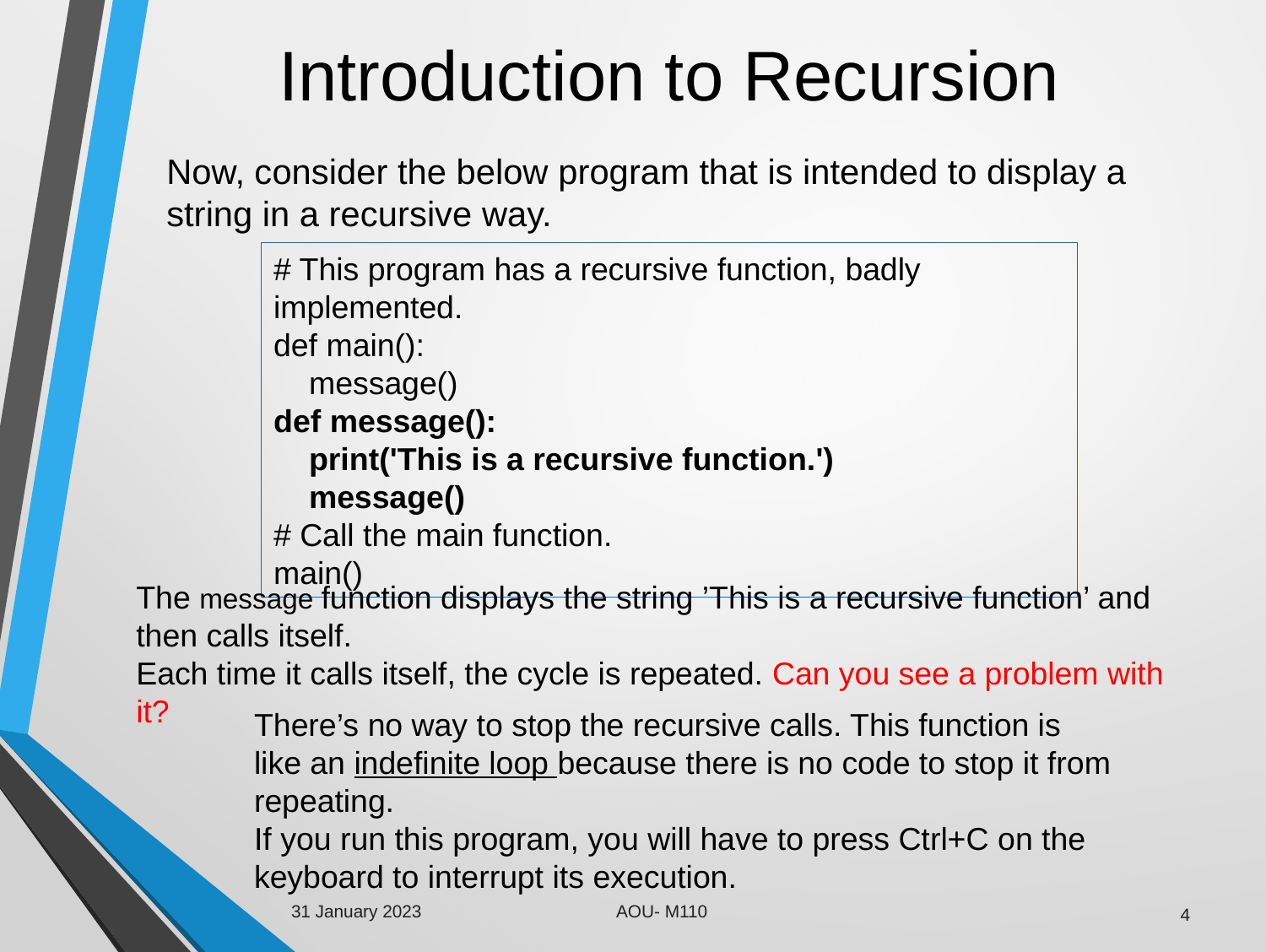

# Introduction to Recursion
Now, consider the below program that is intended to display a string in a recursive way.
# This program has a recursive function, badly implemented.
def main():
    message()
def message():
    print('This is a recursive function.')
    message()
# Call the main function.
main()
The message function displays the string ’This is a recursive function’ and then calls itself.
Each time it calls itself, the cycle is repeated. Can you see a problem with it?
There’s no way to stop the recursive calls. This function is like an indefinite loop because there is no code to stop it from repeating.
If you run this program, you will have to press Ctrl+C on the keyboard to interrupt its execution.
AOU- M110
31 January 2023
4